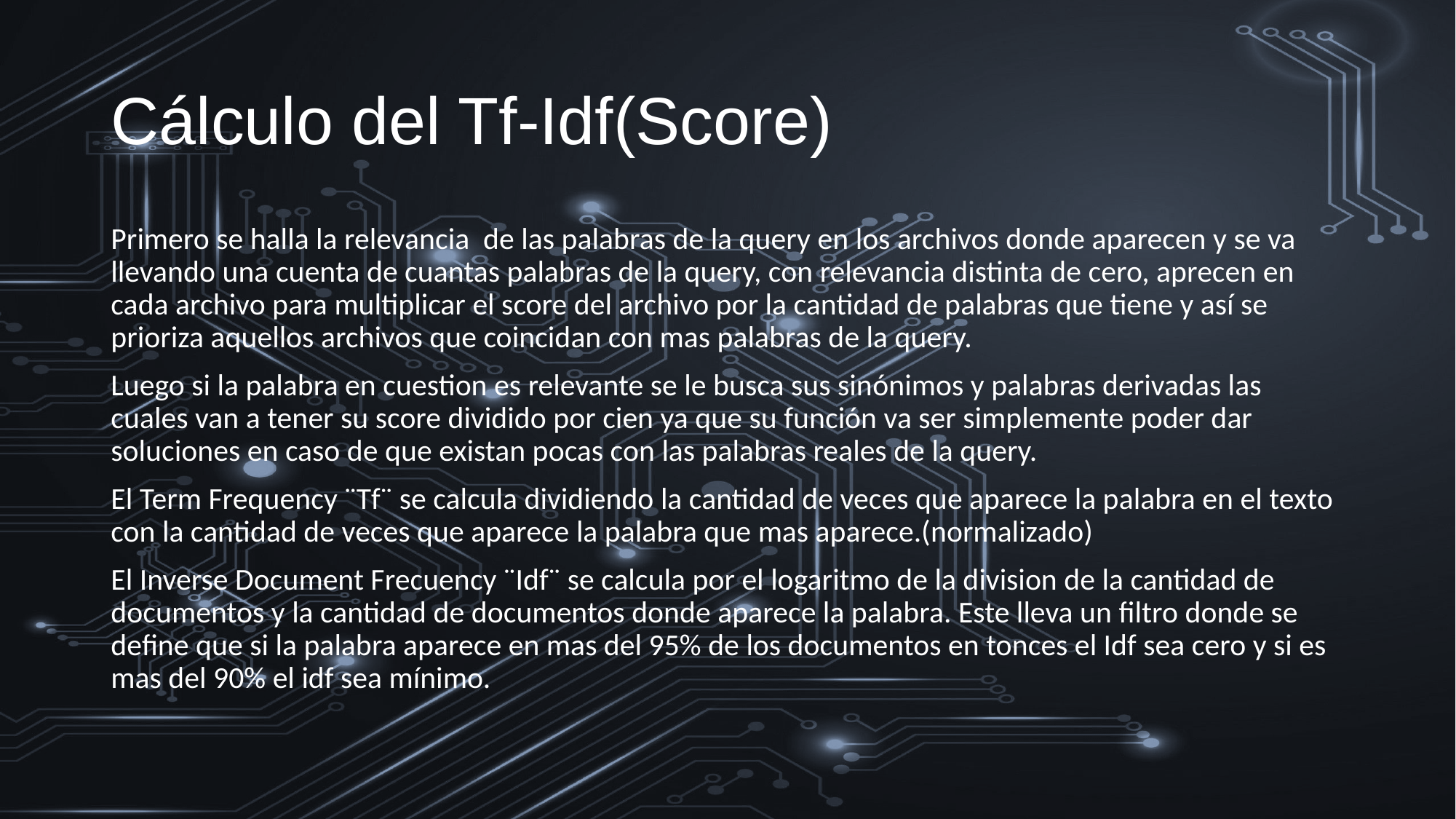

# Cálculo del Tf-Idf(Score)
Primero se halla la relevancia  de las palabras de la query en los archivos donde aparecen y se va llevando una cuenta de cuantas palabras de la query, con relevancia distinta de cero, aprecen en cada archivo para multiplicar el score del archivo por la cantidad de palabras que tiene y así se prioriza aquellos archivos que coincidan con mas palabras de la query.
Luego si la palabra en cuestion es relevante se le busca sus sinónimos y palabras derivadas las cuales van a tener su score dividido por cien ya que su función va ser simplemente poder dar soluciones en caso de que existan pocas con las palabras reales de la query.
El Term Frequency ¨Tf¨ se calcula dividiendo la cantidad de veces que aparece la palabra en el texto con la cantidad de veces que aparece la palabra que mas aparece.(normalizado)
El Inverse Document Frecuency ¨Idf¨ se calcula por el logaritmo de la division de la cantidad de documentos y la cantidad de documentos donde aparece la palabra. Este lleva un filtro donde se define que si la palabra aparece en mas del 95% de los documentos en tonces el Idf sea cero y si es mas del 90% el idf sea mínimo.